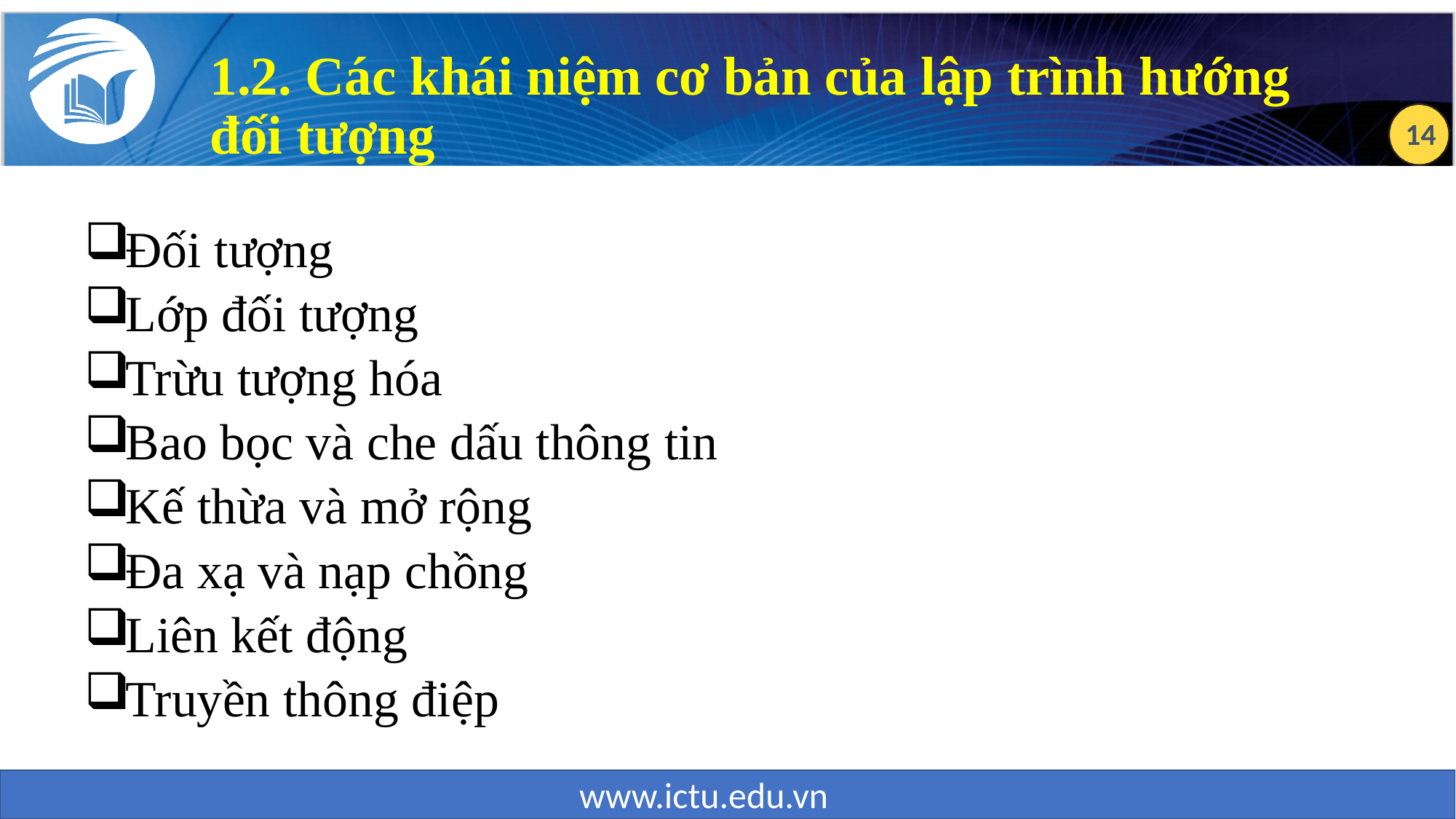

1.2. Các khái niệm cơ bản của lập trình hướng đối tượng
 Đối tượng
 Lớp đối tượng
 Trừu tượng hóa
 Bao bọc và che dấu thông tin
 Kế thừa và mở rộng
 Đa xạ và nạp chồng
 Liên kết động
 Truyền thông điệp